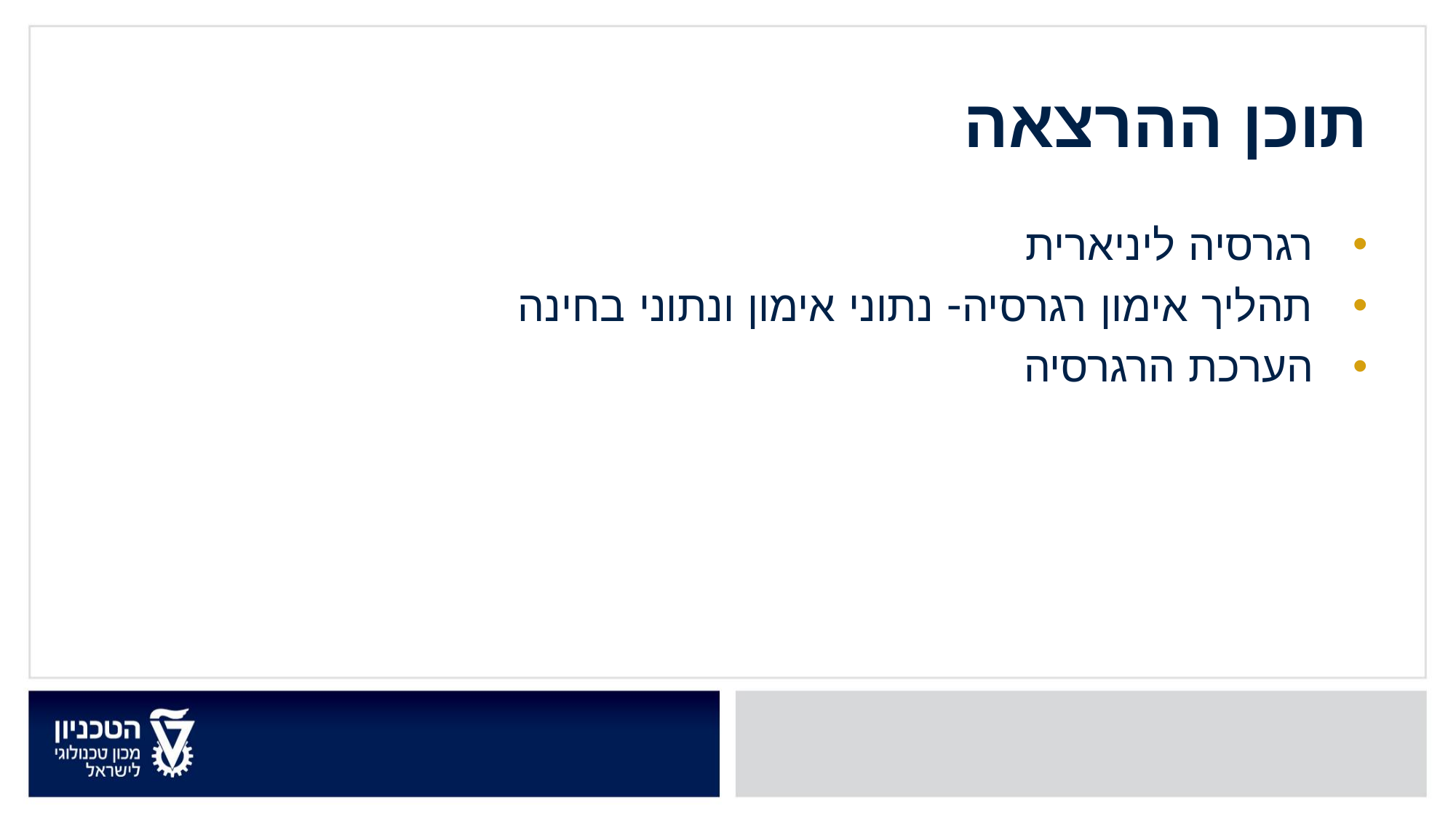

תוכן ההרצאה
רגרסיה ליניארית
תהליך אימון רגרסיה- נתוני אימון ונתוני בחינה
הערכת הרגרסיה